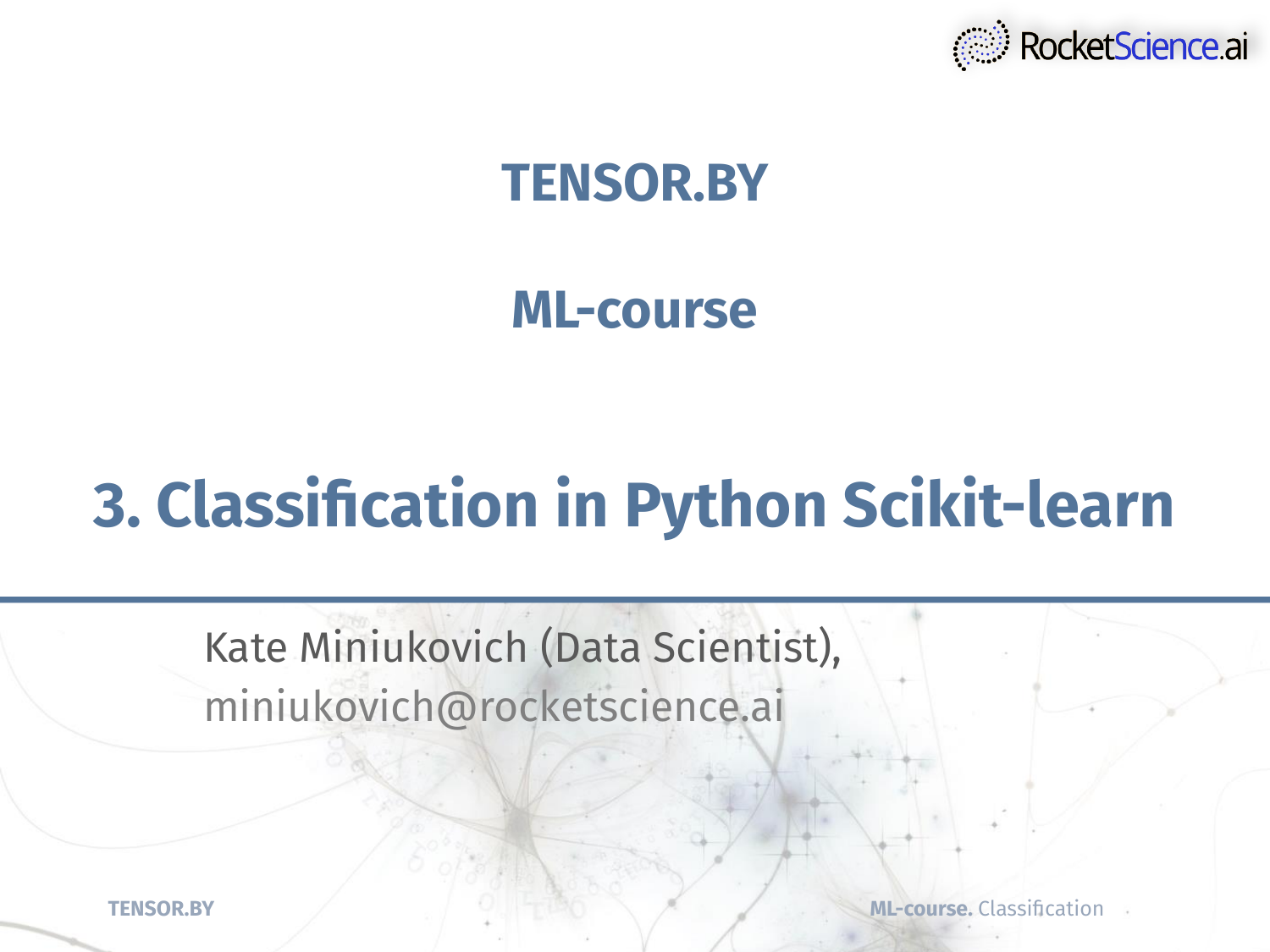

# TENSOR.BY ML-course 3. Classification in Python Scikit-learn
Kate Miniukovich (Data Scientist),
miniukovich@rocketscience.ai
TENSOR.BY 						ML-course. Classification